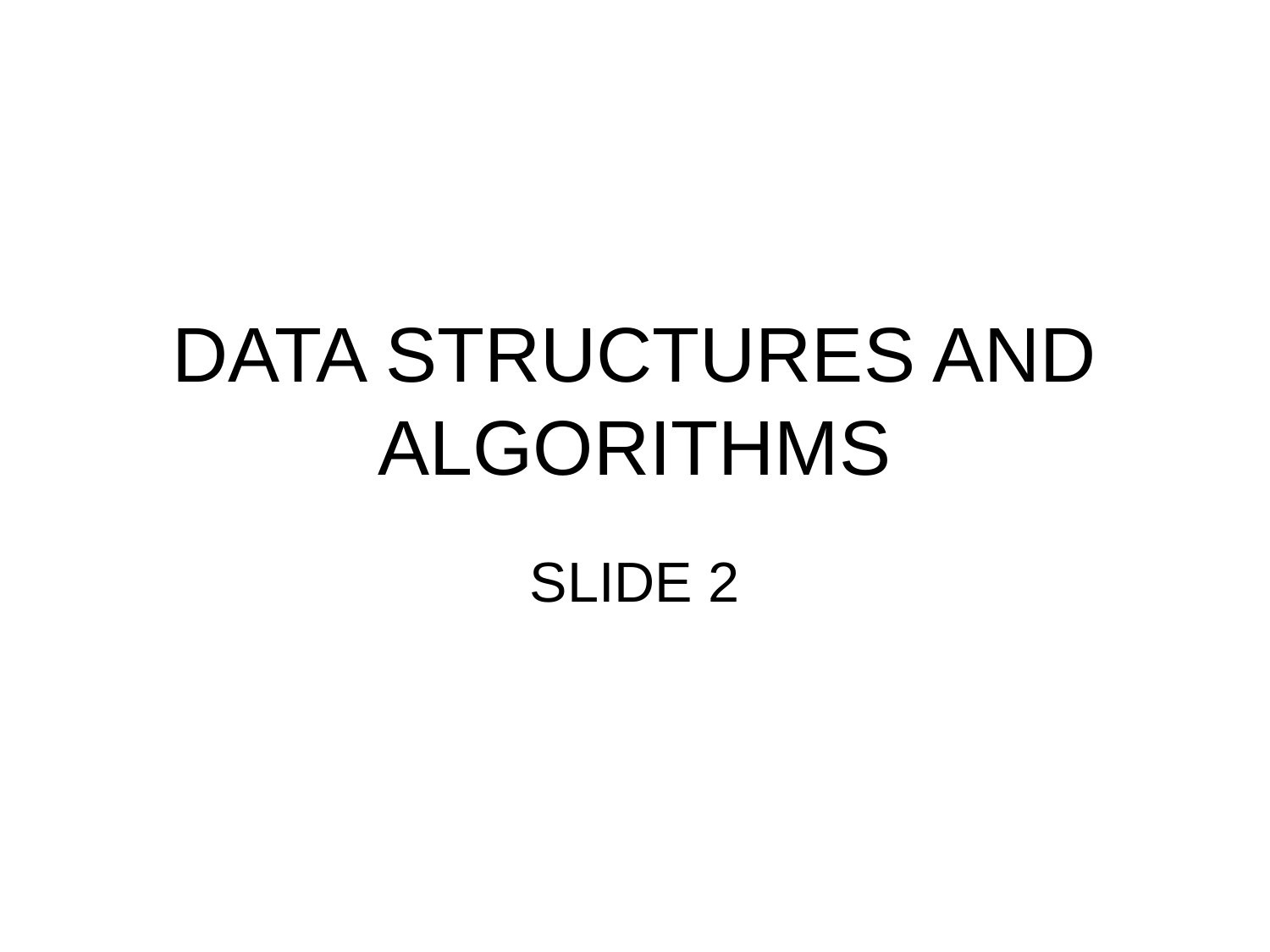

# DATA STRUCTURES AND ALGORITHMS
SLIDE 2